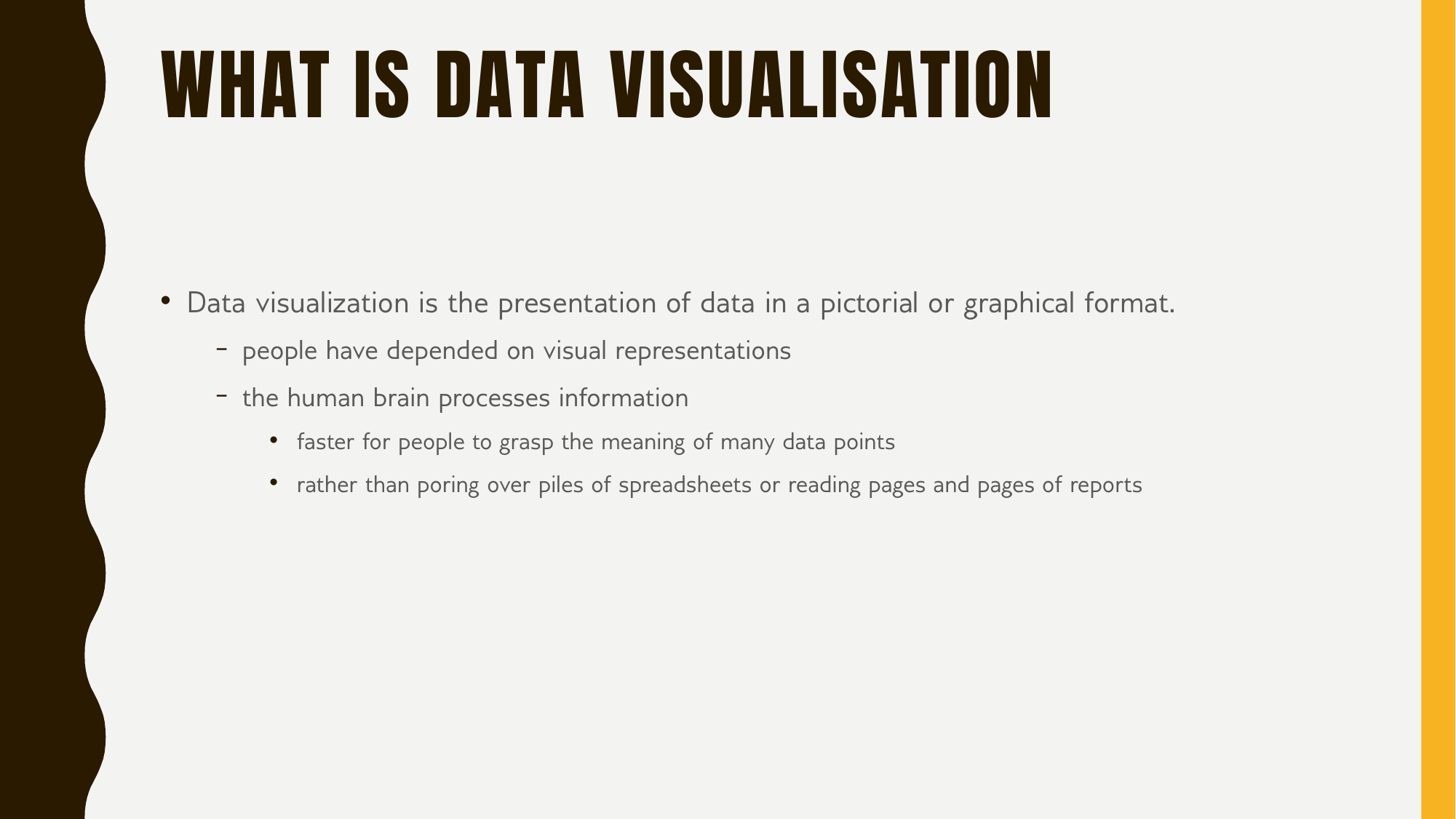

# What is Data Visualisation
Data visualization is the presentation of data in a pictorial or graphical format.
people have depended on visual representations
the human brain processes information
faster for people to grasp the meaning of many data points
rather than poring over piles of spreadsheets or reading pages and pages of reports